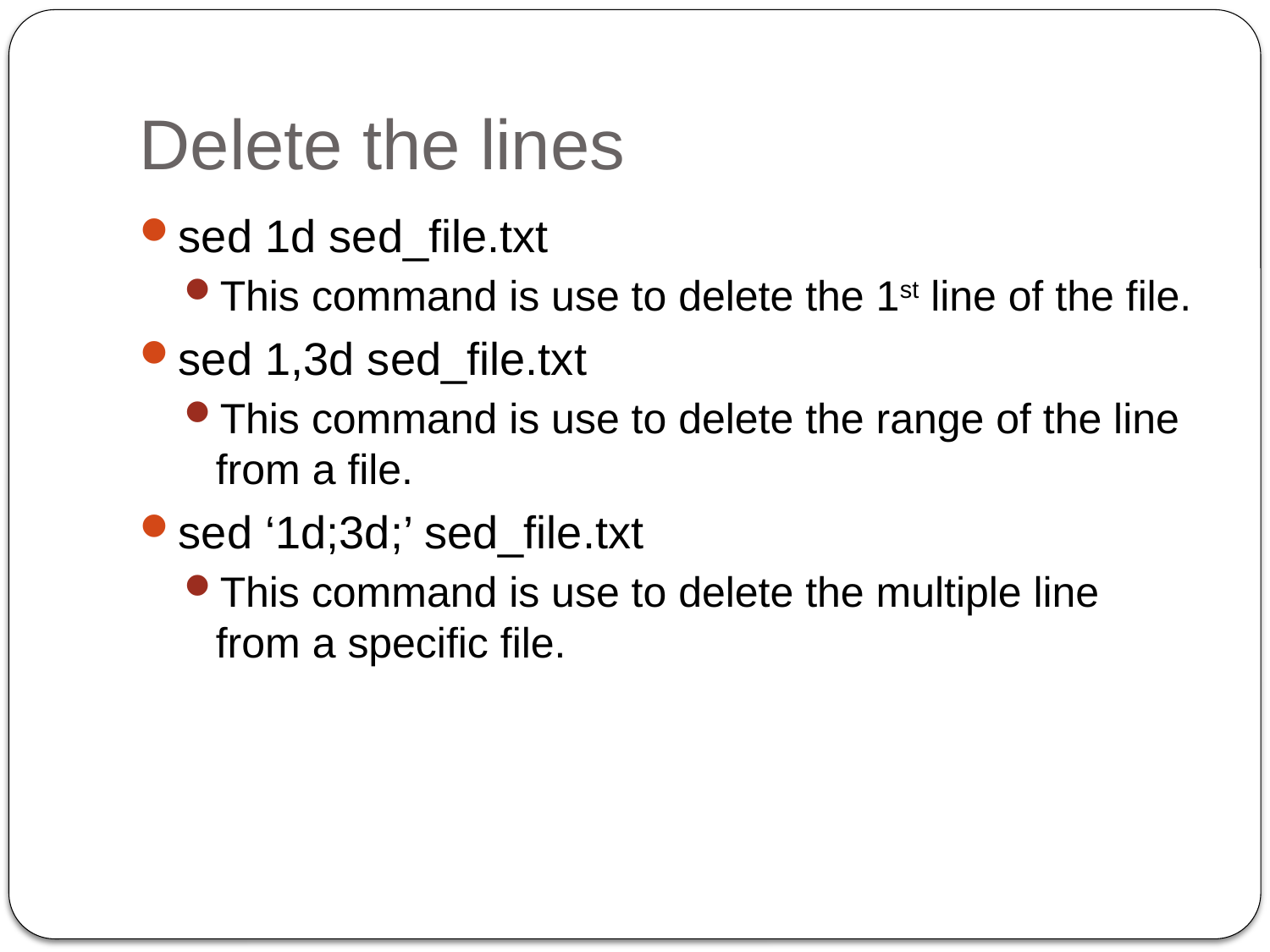

# Delete the lines
sed 1d sed_file.txt
This command is use to delete the 1st line of the file.
sed 1,3d sed_file.txt
This command is use to delete the range of the line from a file.
sed ‘1d;3d;’ sed_file.txt
This command is use to delete the multiple line from a specific file.